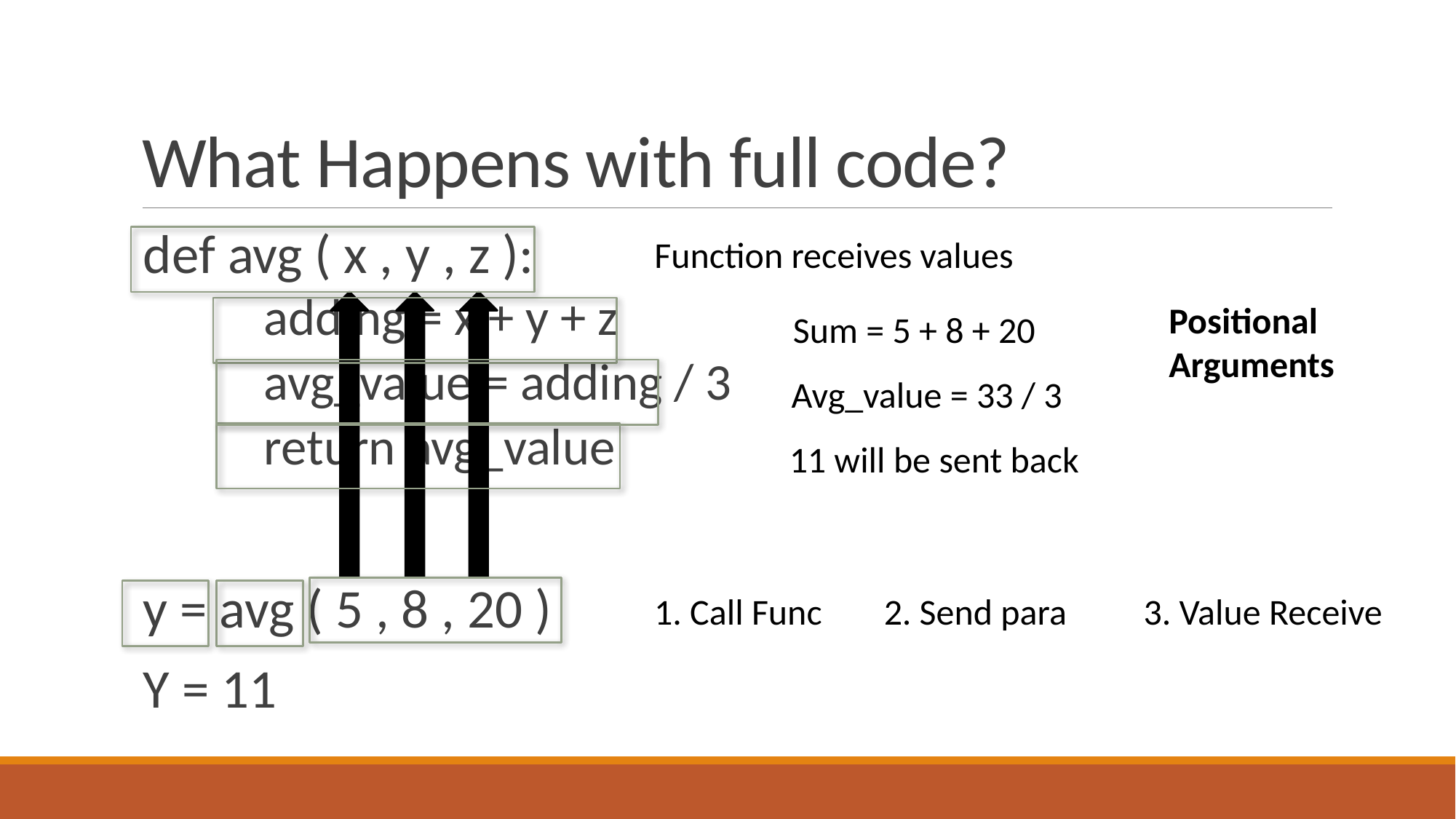

# What Happens with full code?
def avg ( x , y , z ):
	adding = x + y + z
	avg_value = adding / 3
	return avg_value

y = avg ( 5 , 8 , 20 )
Y = 11
Function receives values

Positional Arguments

Sum = 5 + 8 + 20

Avg_value = 33 / 3

11 will be sent back

3. Value Receive
1. Call Func
2. Send para